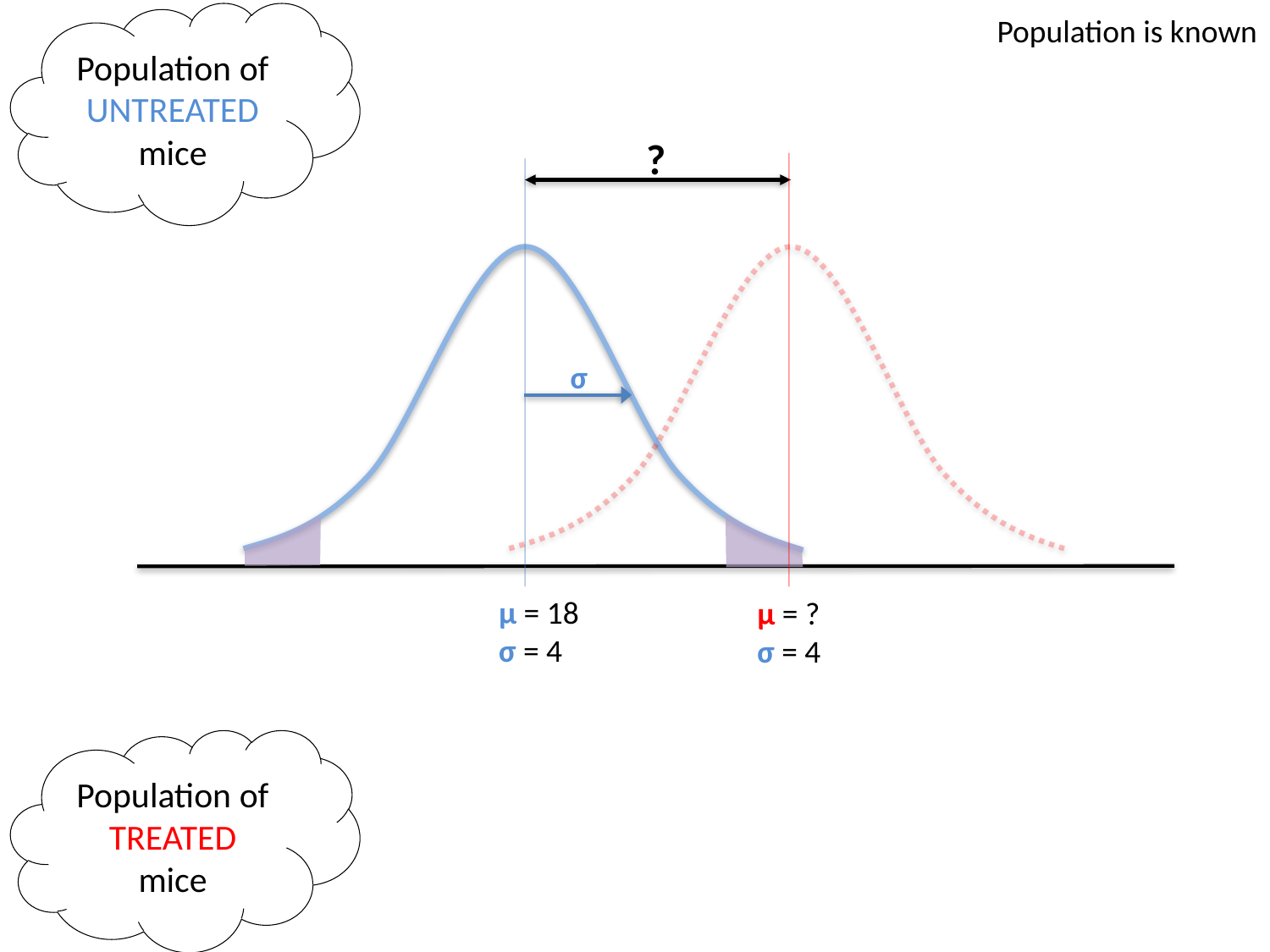

Population of UNTREATED mice
Population is known
?

σ

µ = 18
σ = 4
µ = ?
σ = 4
Population of TREATED mice